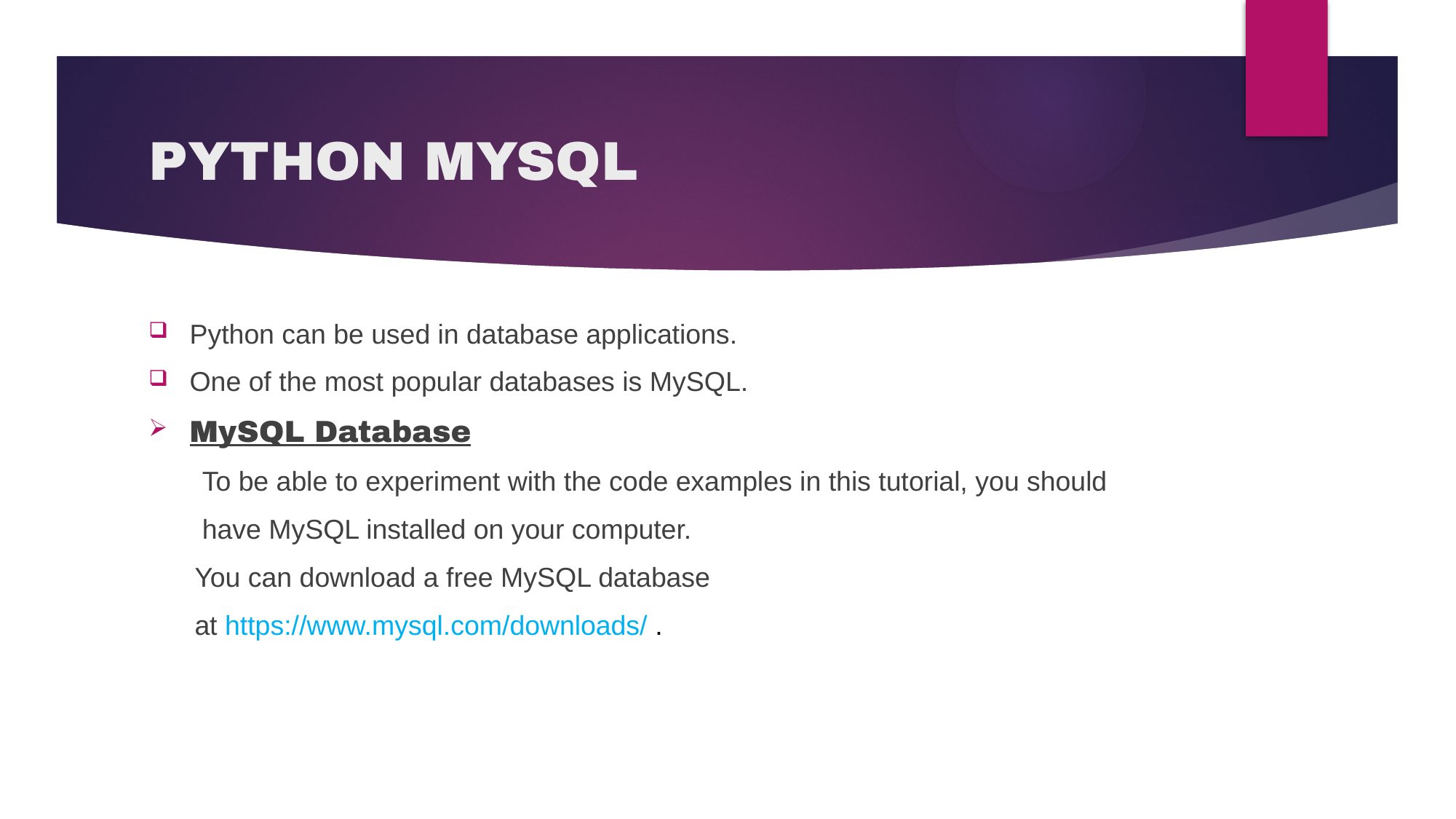

# PYTHON MYSQL
Python can be used in database applications.
One of the most popular databases is MySQL.
MySQL Database
       To be able to experiment with the code examples in this tutorial, you should
       have MySQL installed on your computer.
      You can download a free MySQL database
      at https://www.mysql.com/downloads/ .